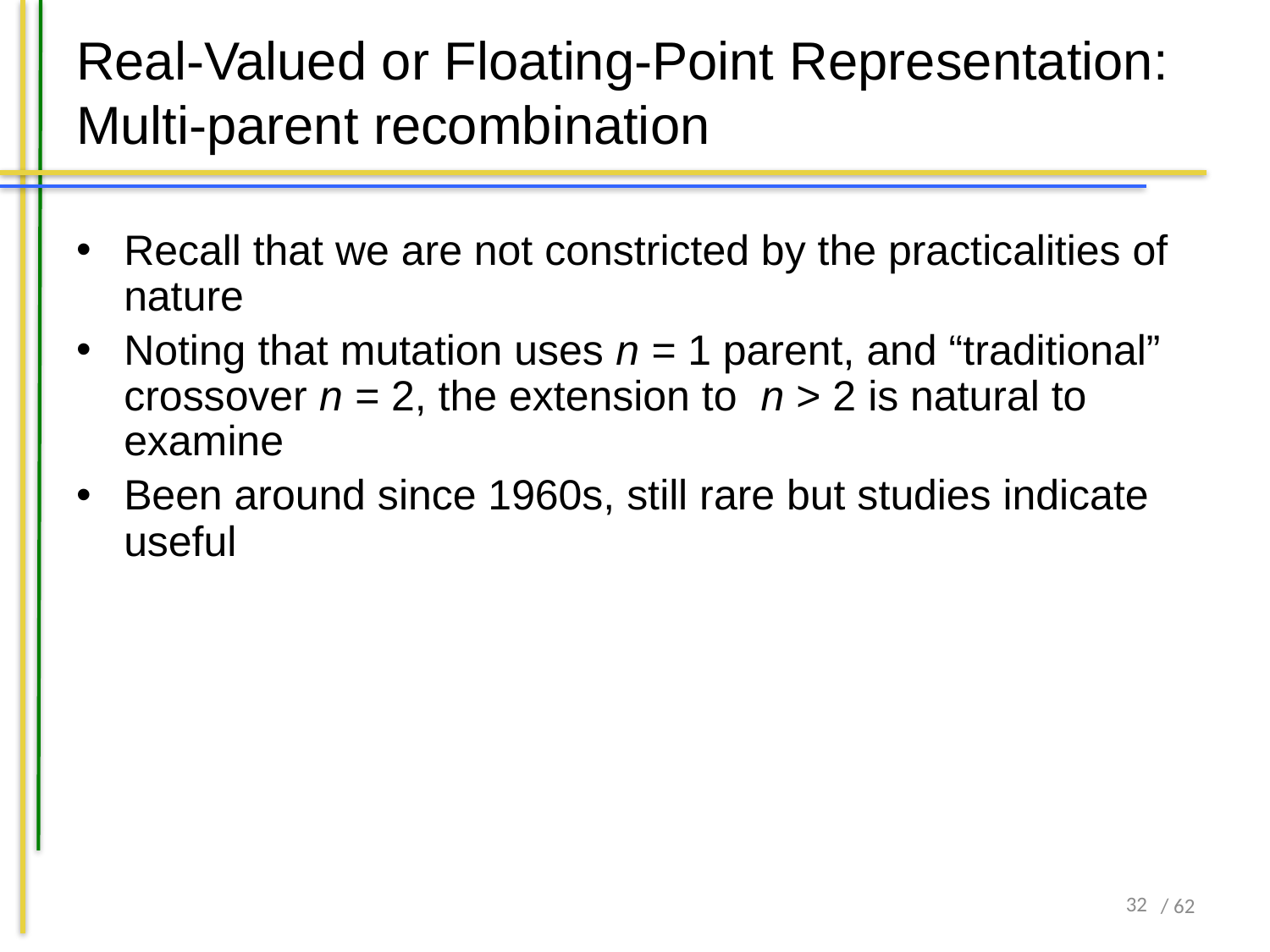

# Real-Valued or Floating-Point Representation: Multi-parent recombination
Recall that we are not constricted by the practicalities of nature
Noting that mutation uses n = 1 parent, and “traditional” crossover n = 2, the extension to  n > 2 is natural to examine
Been around since 1960s, still rare but studies indicate useful

32